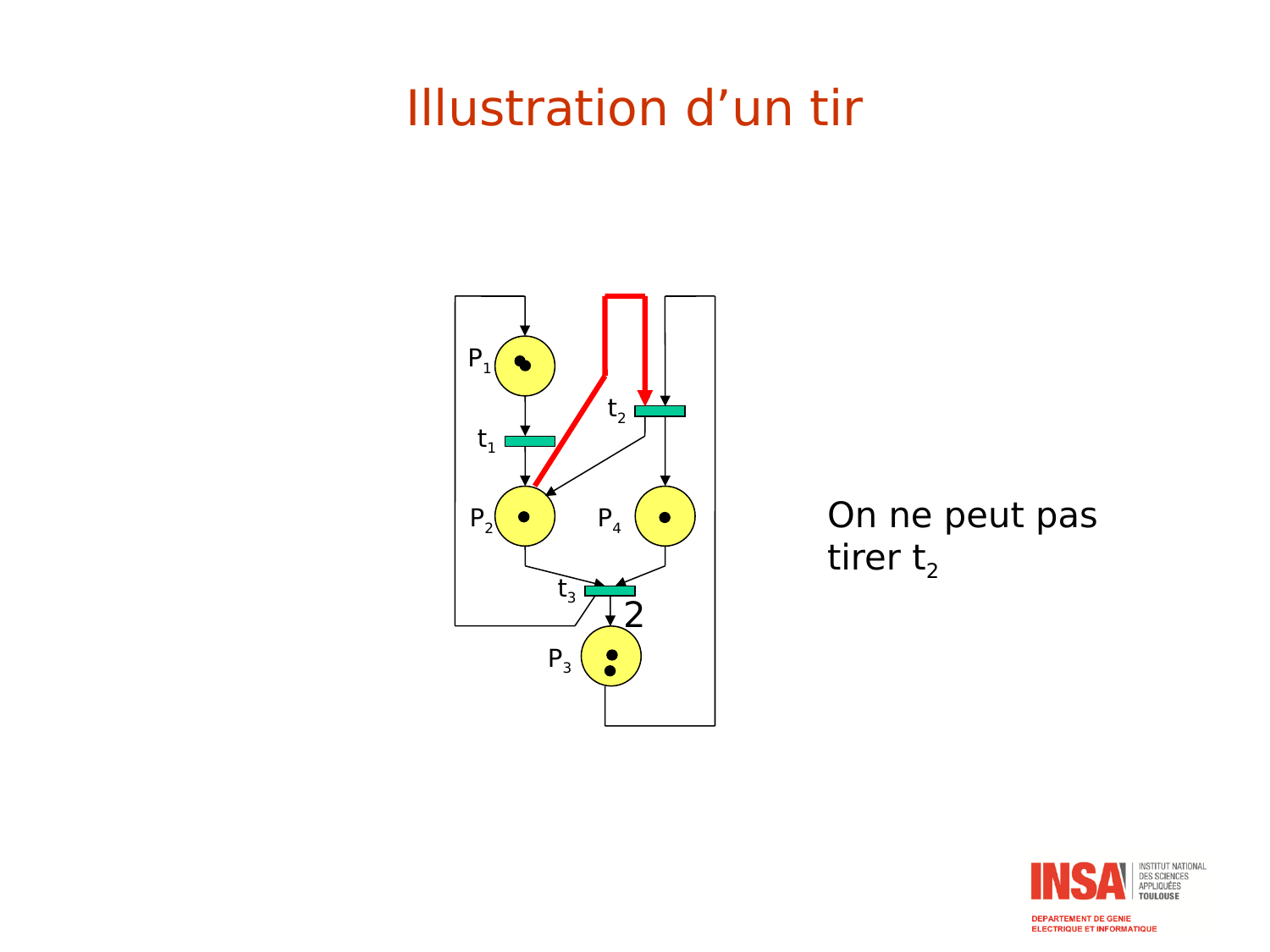

# Illustration d’un tir

On ne peut pas tirer t2

P1

t2

t1

P2
P4

t3

2

P3